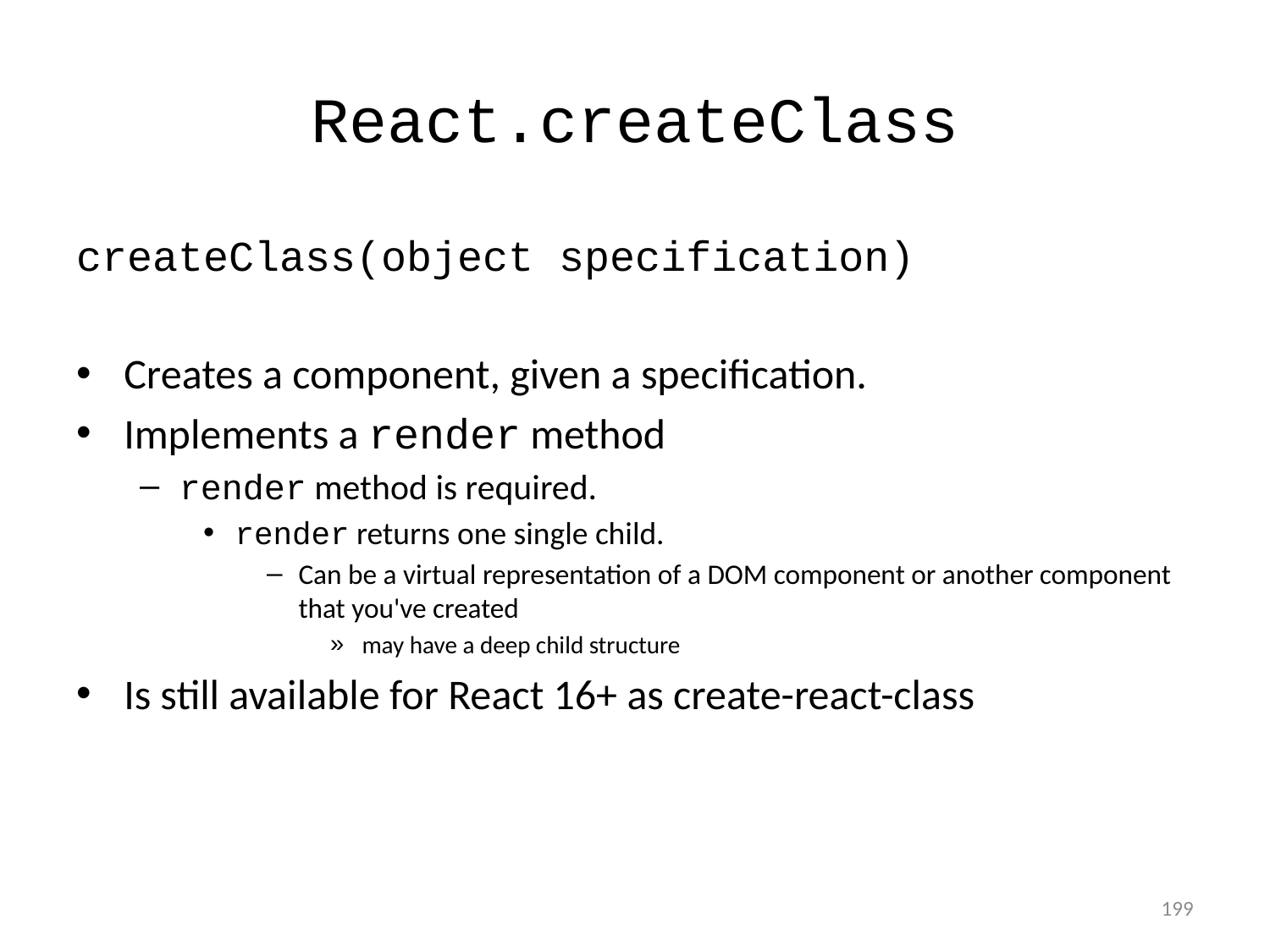

# React.createClass
createClass(object specification)

Creates a component, given a specification.
Implements a render method
render method is required.
render returns one single child.
Can be a virtual representation of a DOM component or another component that you've created
may have a deep child structure
Is still available for React 16+ as create-react-class
199